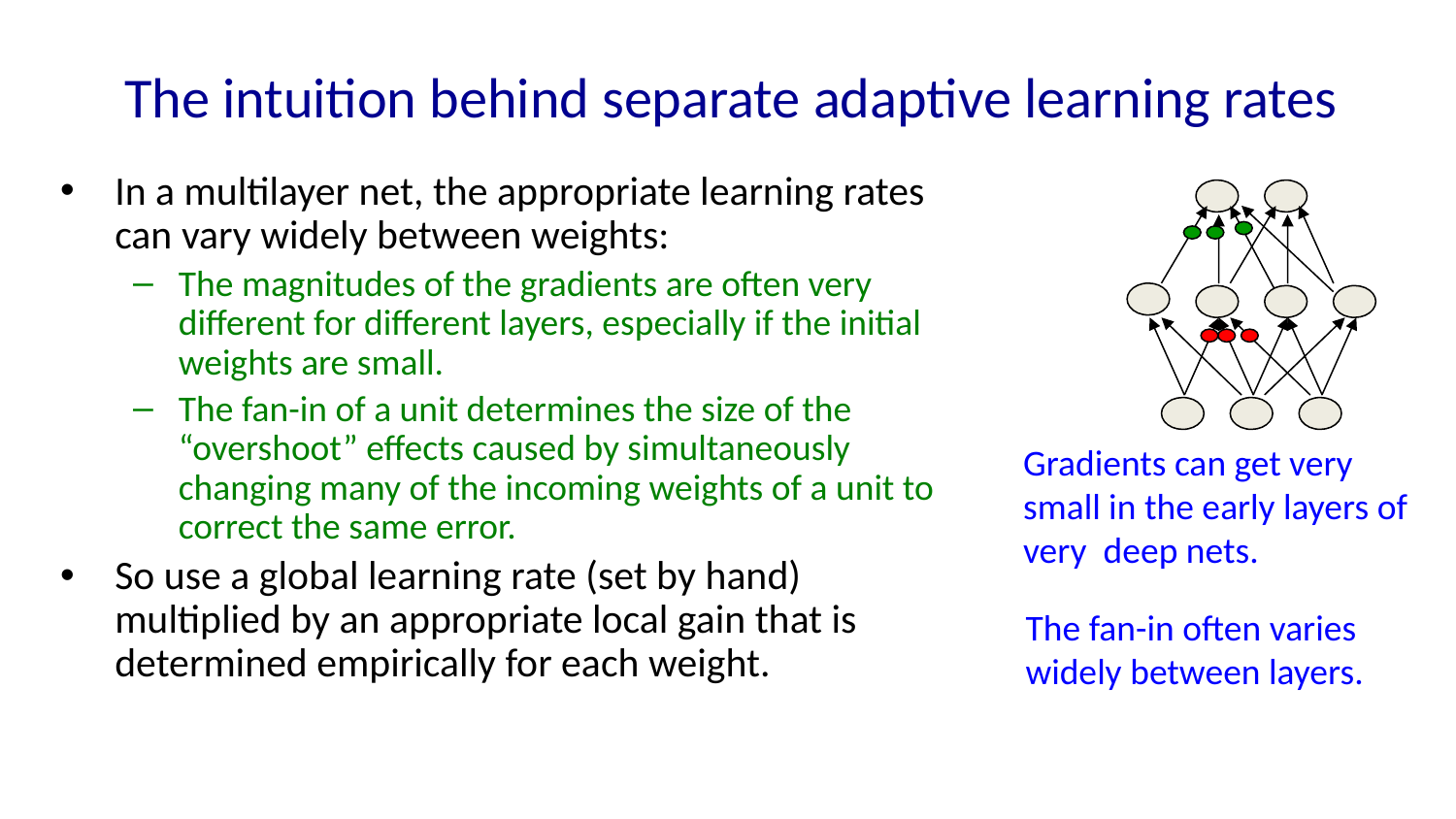

# The intuition behind separate adaptive learning rates
In a multilayer net, the appropriate learning rates can vary widely between weights:
The magnitudes of the gradients are often very different for different layers, especially if the initial weights are small.
The fan-in of a unit determines the size of the “overshoot” effects caused by simultaneously changing many of the incoming weights of a unit to correct the same error.
So use a global learning rate (set by hand) multiplied by an appropriate local gain that is determined empirically for each weight.

Gradients can get very small in the early layers of very  deep nets.
The fan-in often varies widely between layers.